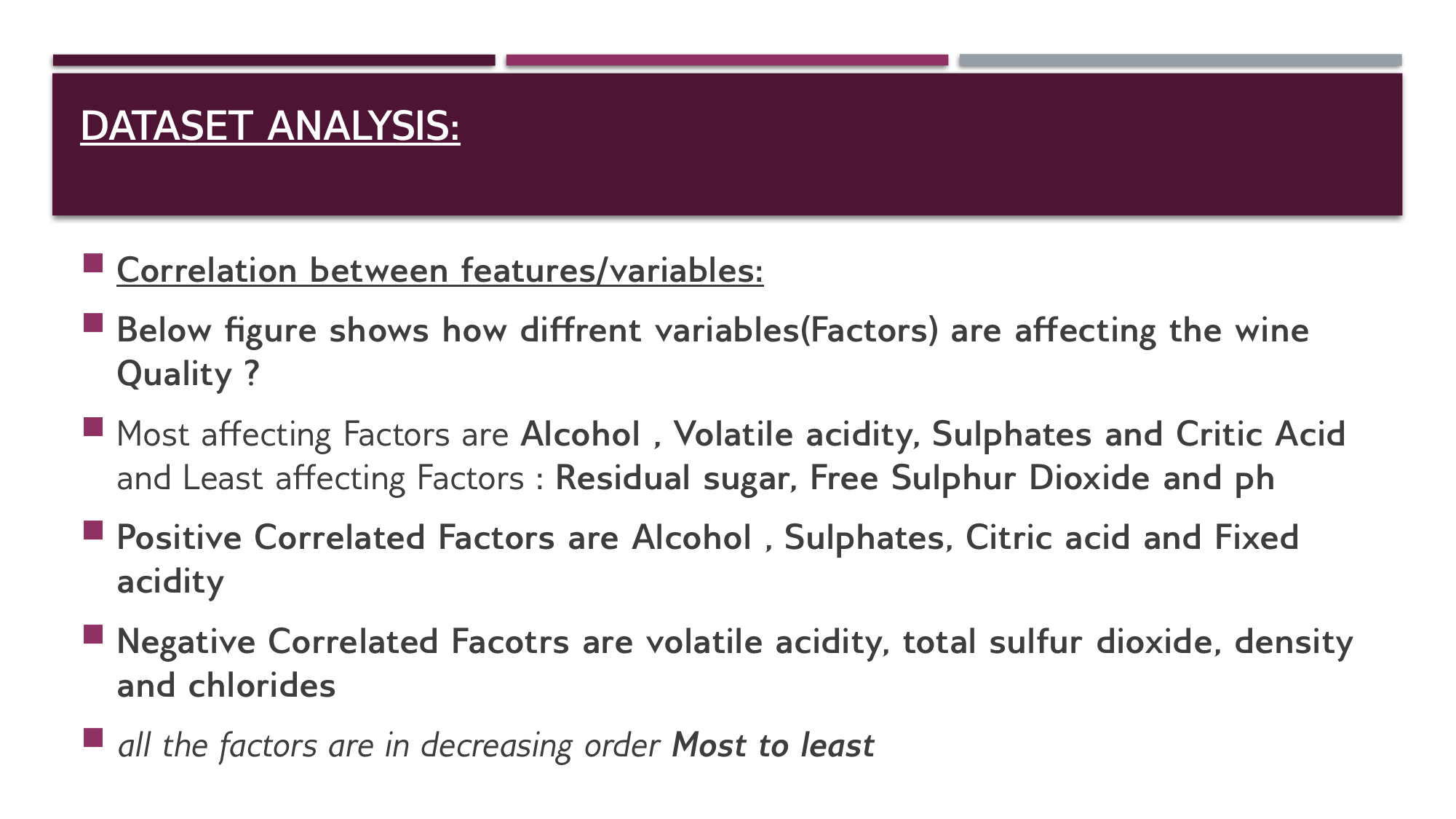

# DATASET ANALYSIS:
Correlation between features/variables:
Below figure shows how diffrent variables(Factors) are affecting the wine Quality ?
Most affecting Factors are Alcohol , Volatile acidity, Sulphates and Critic Acid and Least affecting Factors : Residual sugar, Free Sulphur Dioxide and ph
Positive Correlated Factors are Alcohol , Sulphates, Citric acid and Fixed acidity
Negative Correlated Facotrs are volatile acidity, total sulfur dioxide, density and chlorides
all the factors are in decreasing order Most to least